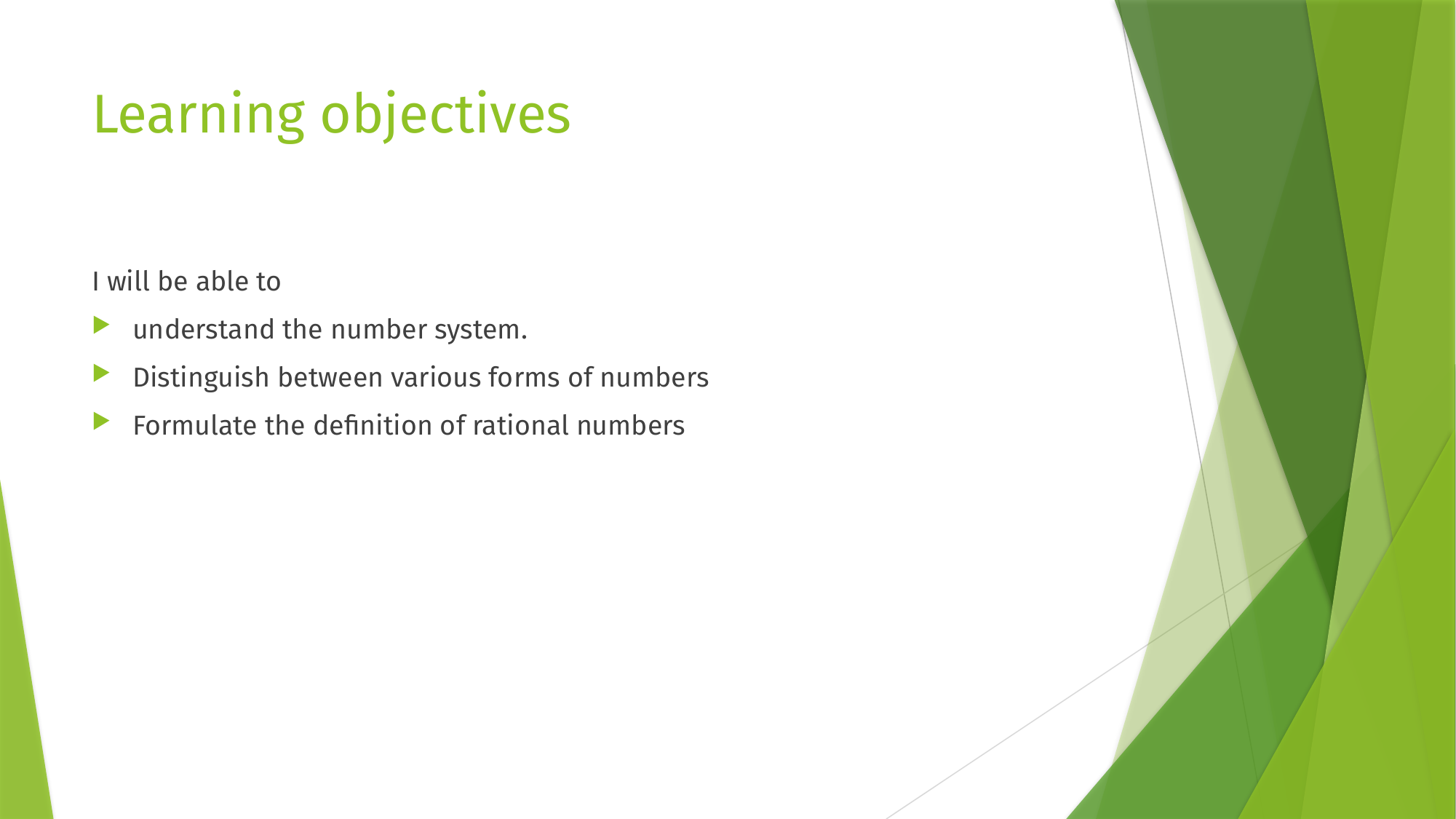

# Learning objectives
I will be able to
understand the number system.
Distinguish between various forms of numbers
Formulate the definition of rational numbers